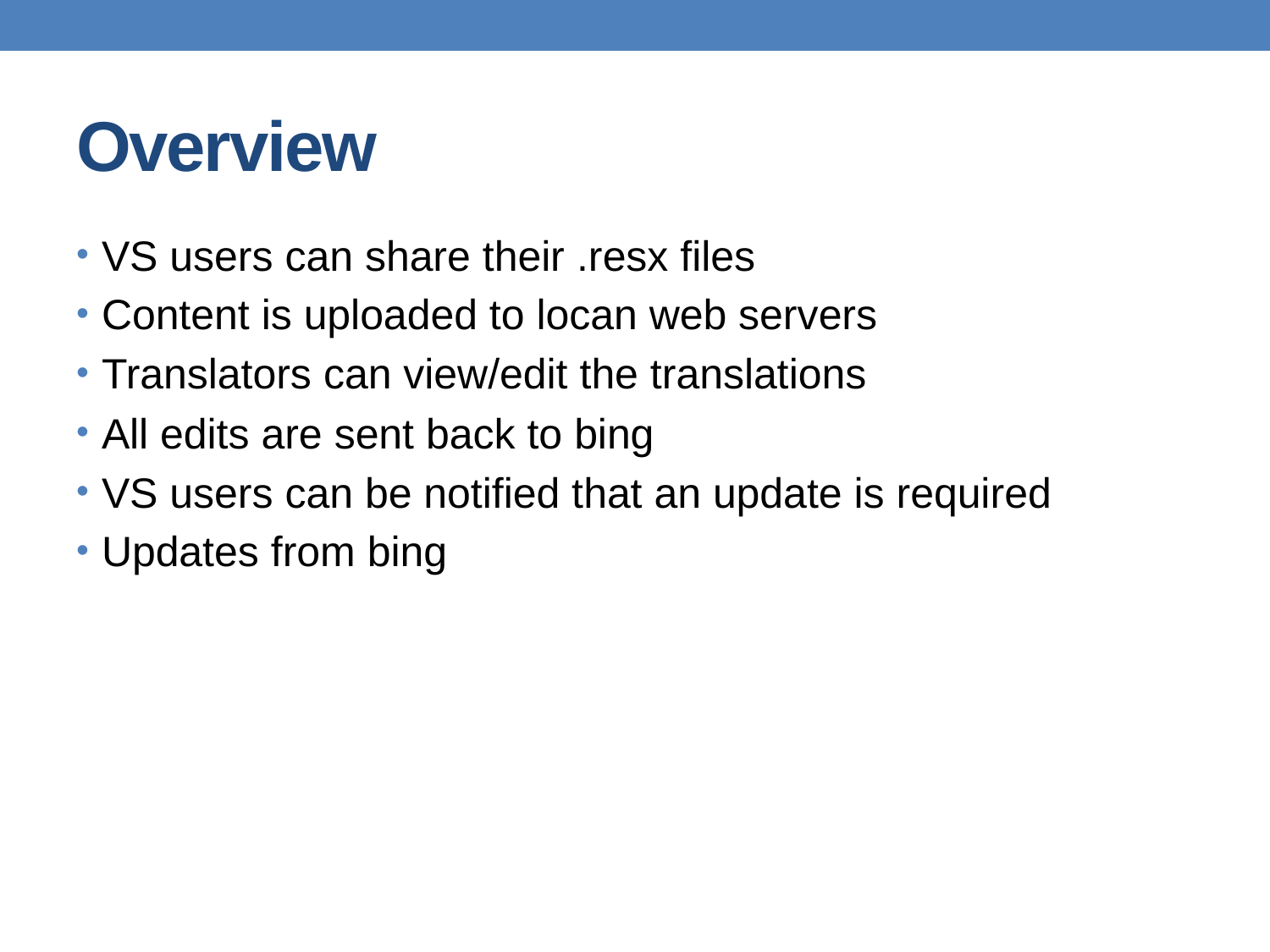

# Overview
VS users can share their .resx files
Content is uploaded to locan web servers
Translators can view/edit the translations
All edits are sent back to bing
VS users can be notified that an update is required
Updates from bing